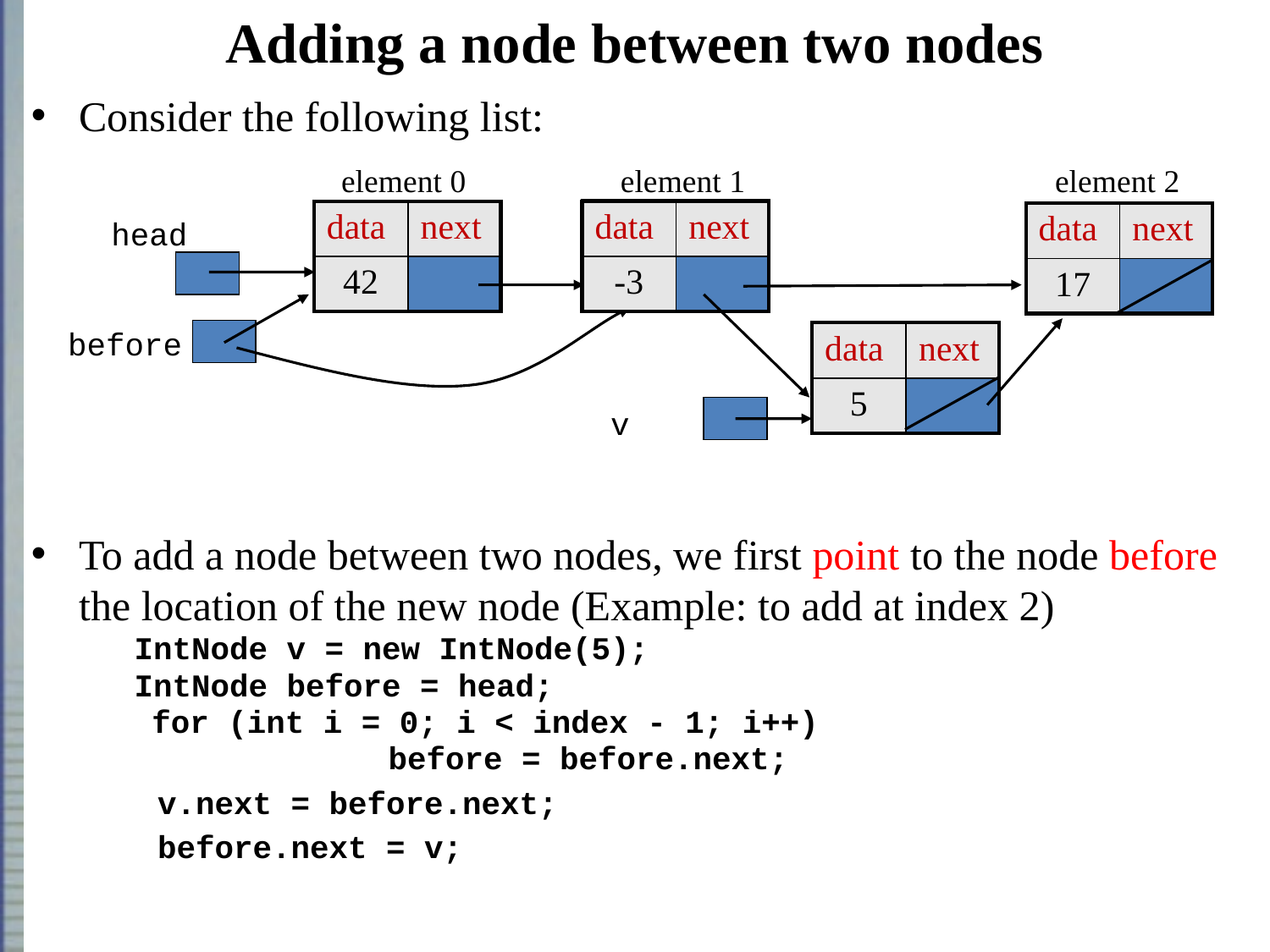

# Adding a node between two nodes
Consider the following list:

To add a node between two nodes, we first point to the node before the location of the new node (Example: to add at index 2)
 	IntNode v = new IntNode(5);
	IntNode before = head;
   for (int i = 0; i < index - 1; i++)
			before = before.next;
  v.next = before.next;
  before.next = v;

element 0
element 1
element 2
| data | next |
| --- | --- |
| -3 |  |
| data | next |
| --- | --- |
| 42 |  |
| data | next |
| --- | --- |
| 17 |  |
head

 before

| data | next |
| --- | --- |
| 5 |  |

v